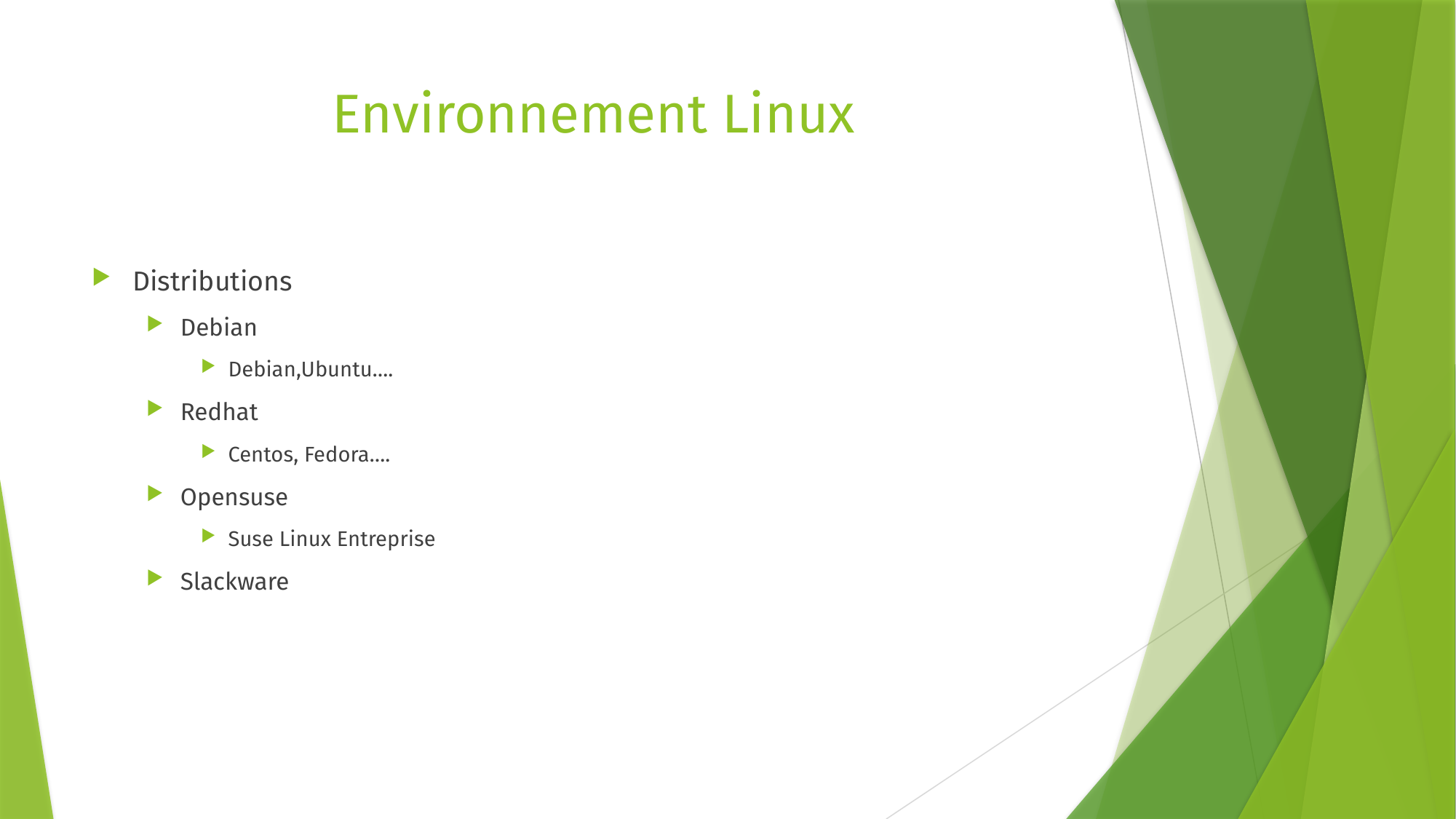

# Environnement Linux
Distributions
Debian
Debian,Ubuntu….
Redhat
Centos, Fedora….
Opensuse
Suse Linux Entreprise
Slackware